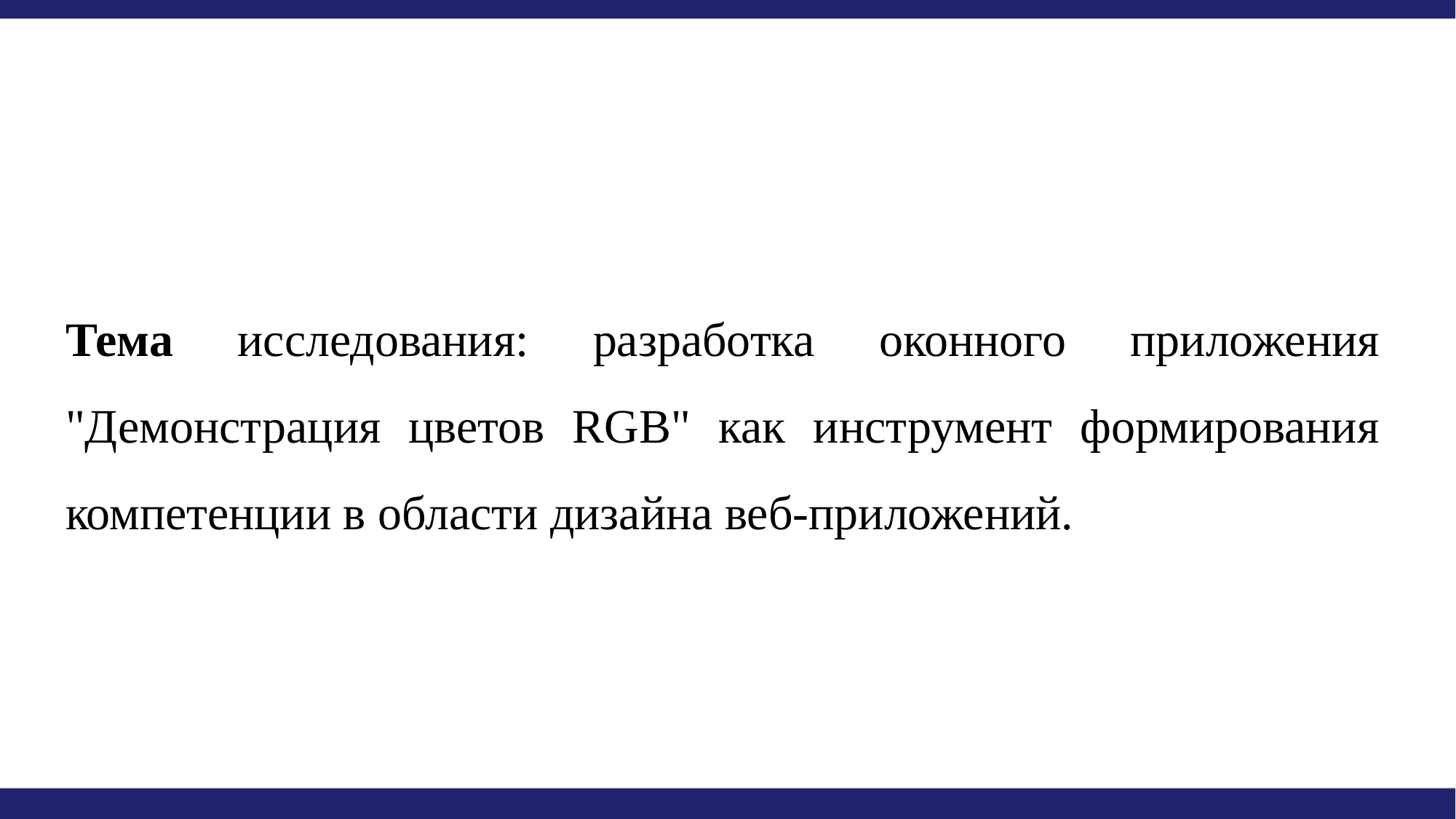

# Тема исследования: разработка оконного приложения "Демонстрация цветов RGB" как инструмент формирования компетенции в области дизайна веб-приложений.